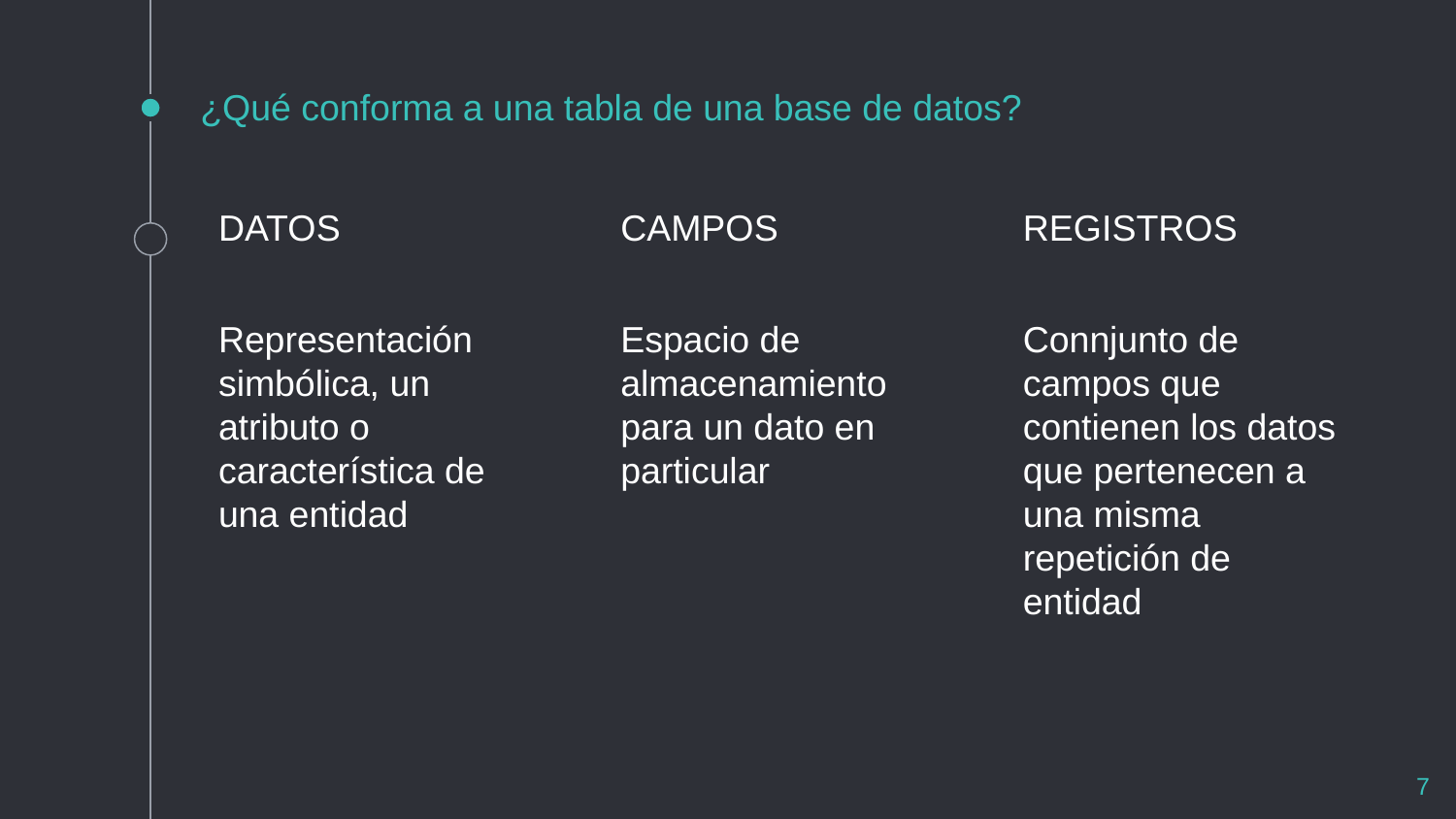

# ¿Qué conforma a una tabla de una base de datos?
DATOS

Representación simbólica, un atributo o característica de una entidad
CAMPOS

Espacio de almacenamiento para un dato en particular
REGISTROS

Connjunto de campos que contienen los datos que pertenecen a una misma repetición de entidad
7